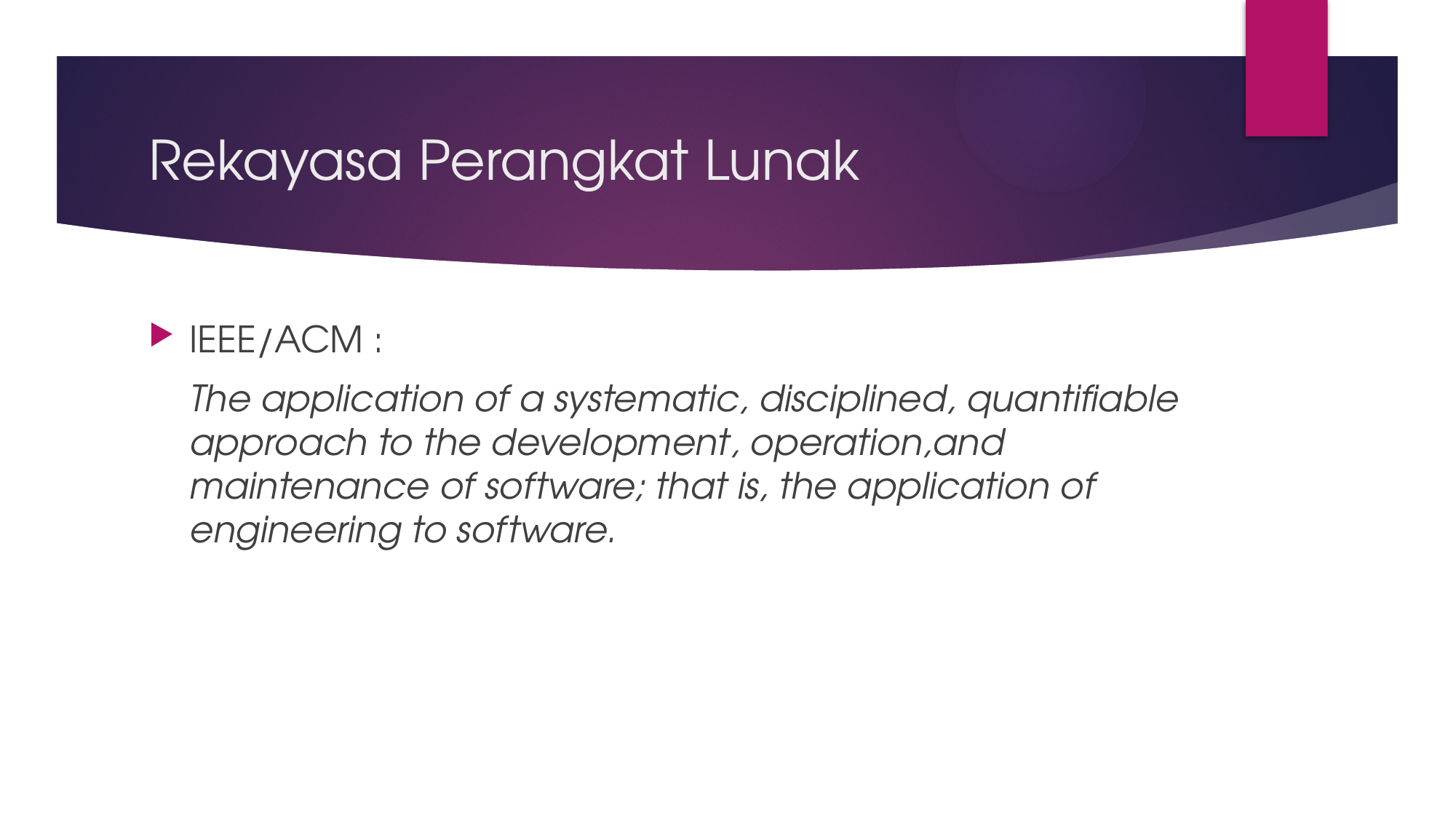

# Rekayasa Perangkat Lunak
IEEE/ACM :
	The application of a systematic, disciplined, quantifiable approach to the development, operation,and maintenance of software; that is, the application of engineering to software.